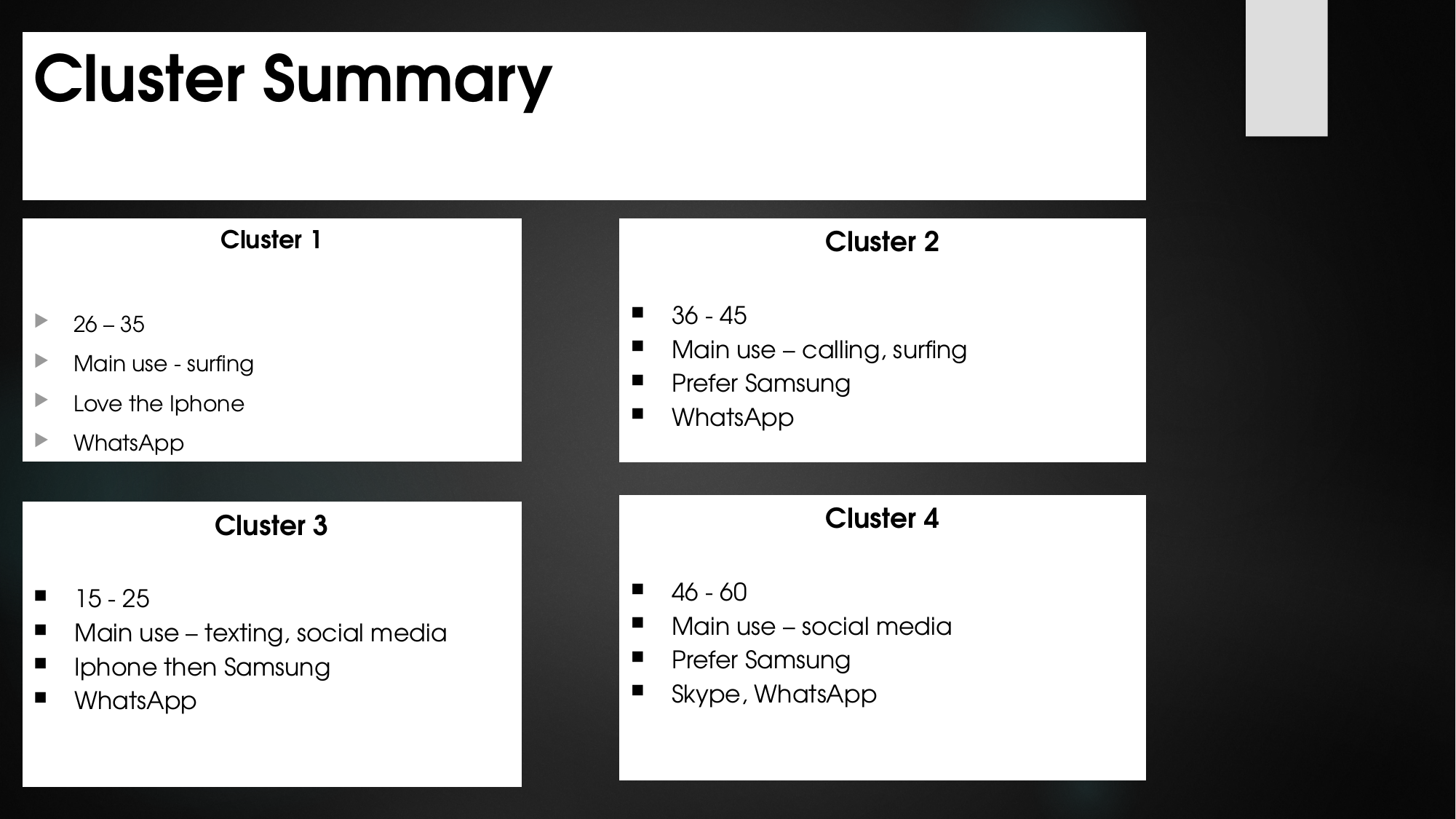

# Cluster Summary
Cluster 1

26 – 35
Main use - surfing
Love the Iphone
WhatsApp
Cluster 2

36 - 45
Main use – calling, surfing
Prefer Samsung
WhatsApp
Cluster 4

46 - 60
Main use – social media
Prefer Samsung
Skype, WhatsApp
Cluster 3

15 - 25
Main use – texting, social media
Iphone then Samsung
WhatsApp